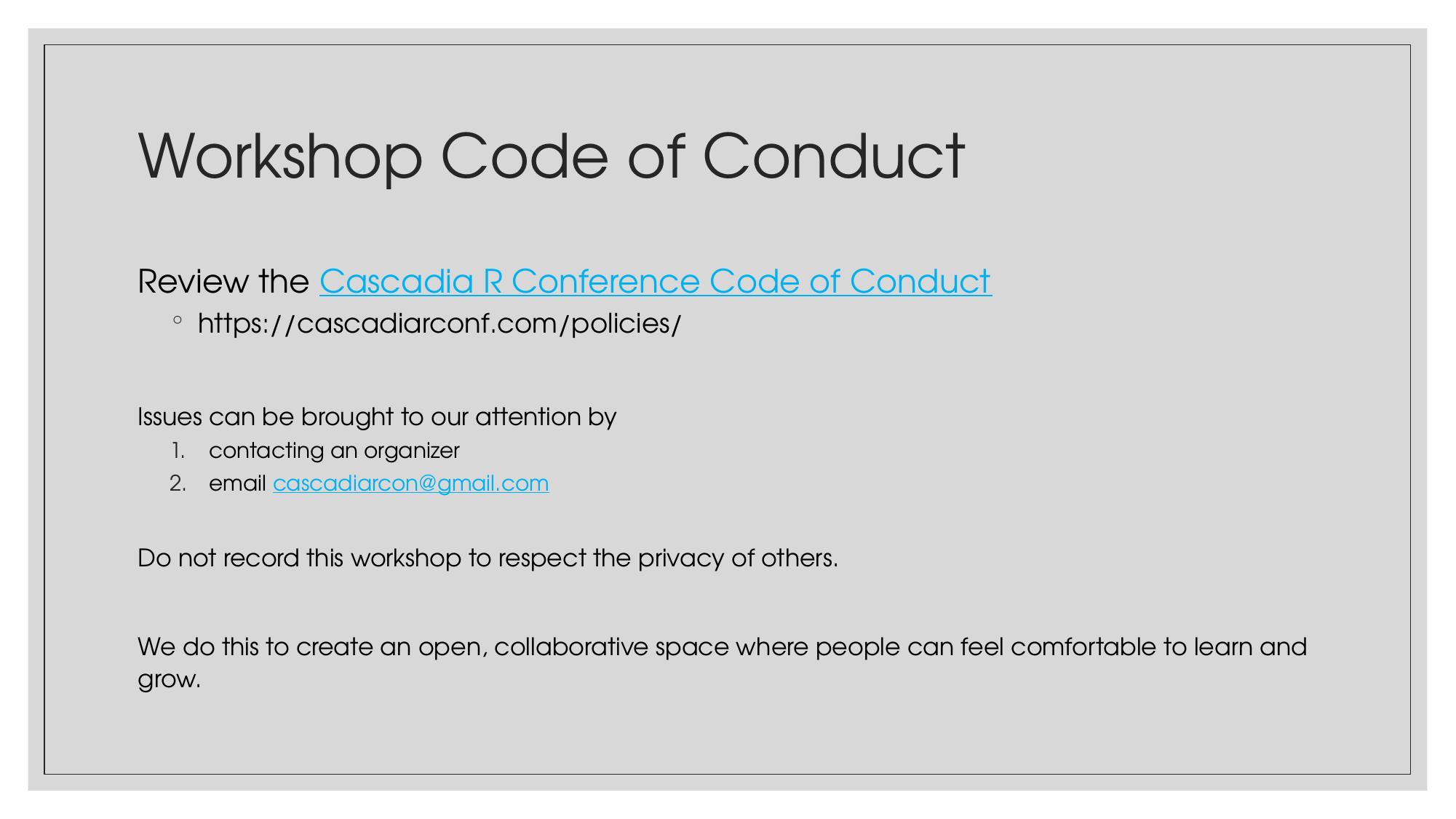

# Workshop Code of Conduct
Review the Cascadia R Conference Code of Conduct
 https://cascadiarconf.com/policies/

Issues can be brought to our attention by
contacting an organizer
email cascadiarcon@gmail.com

Do not record this workshop to respect the privacy of others.

We do this to create an open, collaborative space where people can feel comfortable to learn and grow.